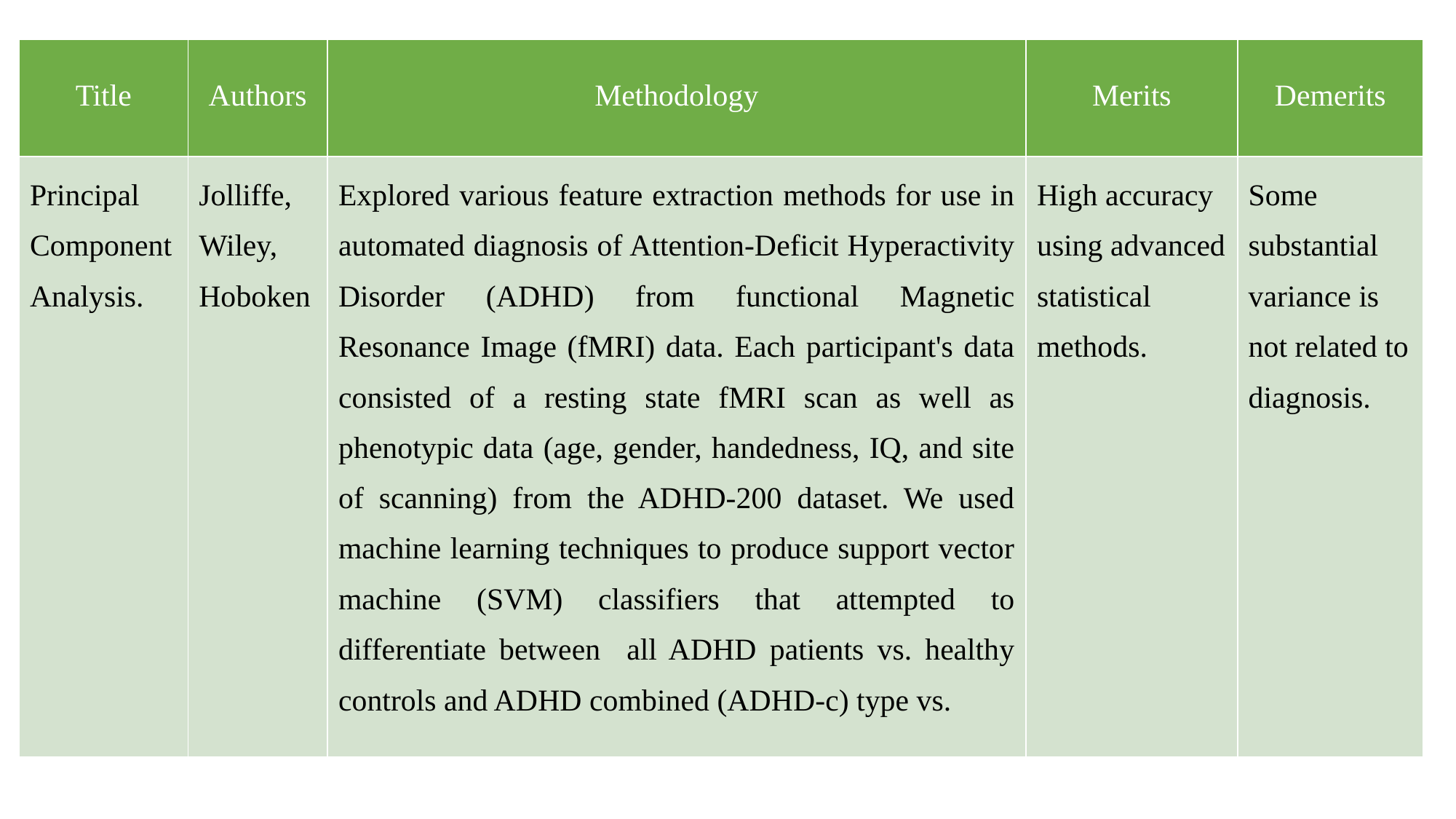

| Title | Authors | Methodology | Merits | Demerits |
| --- | --- | --- | --- | --- |
| Principal Component Analysis. | Jolliffe, Wiley, Hoboken | Explored various feature extraction methods for use in automated diagnosis of Attention-Deficit Hyperactivity Disorder (ADHD) from functional Magnetic Resonance Image (fMRI) data. Each participant's data consisted of a resting state fMRI scan as well as phenotypic data (age, gender, handedness, IQ, and site of scanning) from the ADHD-200 dataset. We used machine learning techniques to produce support vector machine (SVM) classifiers that attempted to differentiate between all ADHD patients vs. healthy controls and ADHD combined (ADHD-c) type vs. | High accuracy using advanced statistical methods. | Some substantial variance is not related to diagnosis. |